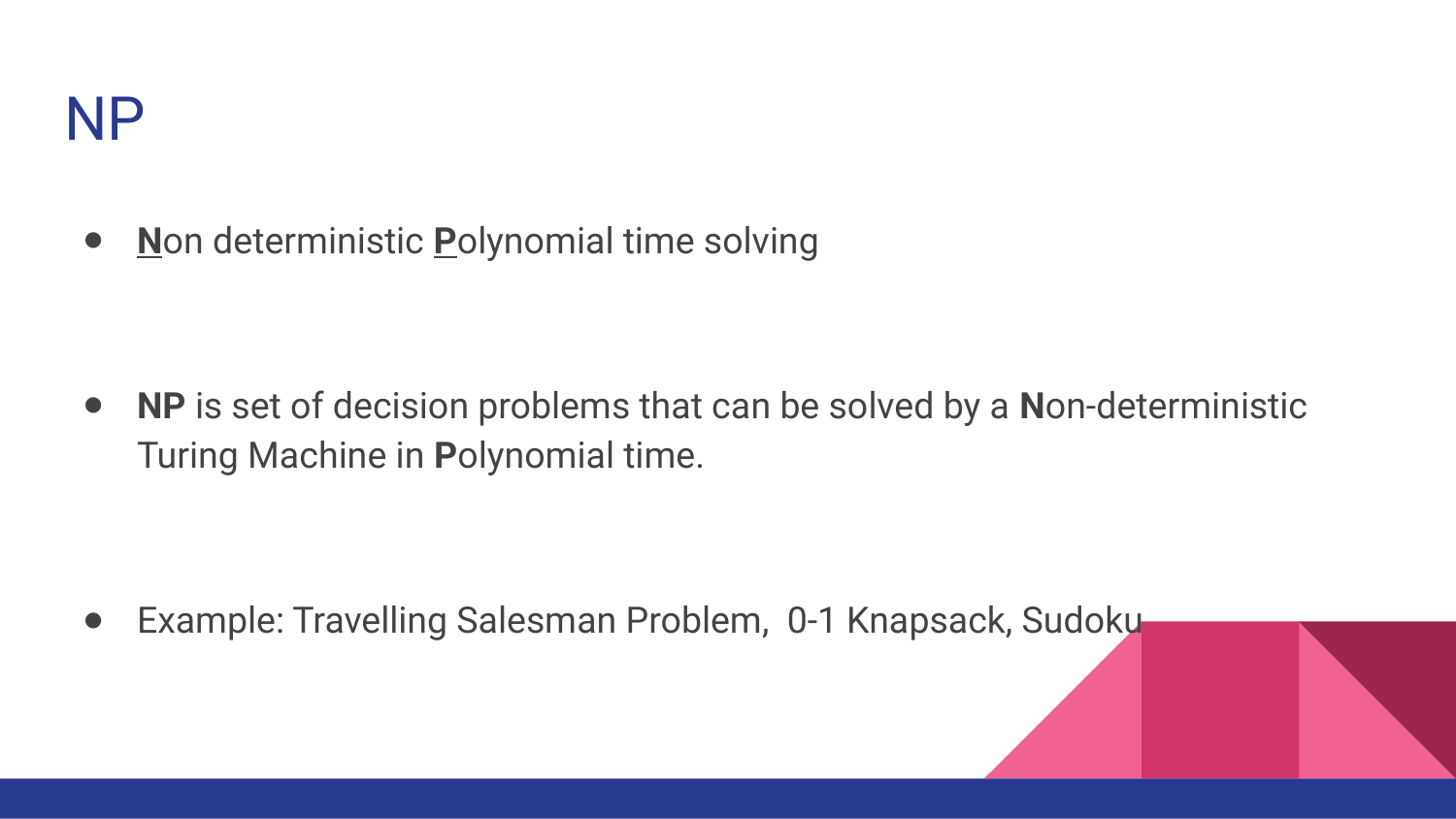

# NP
Non deterministic Polynomial time solving

NP is set of decision problems that can be solved by a Non-deterministic Turing Machine in Polynomial time.

Example: Travelling Salesman Problem,  0-1 Knapsack, Sudoku